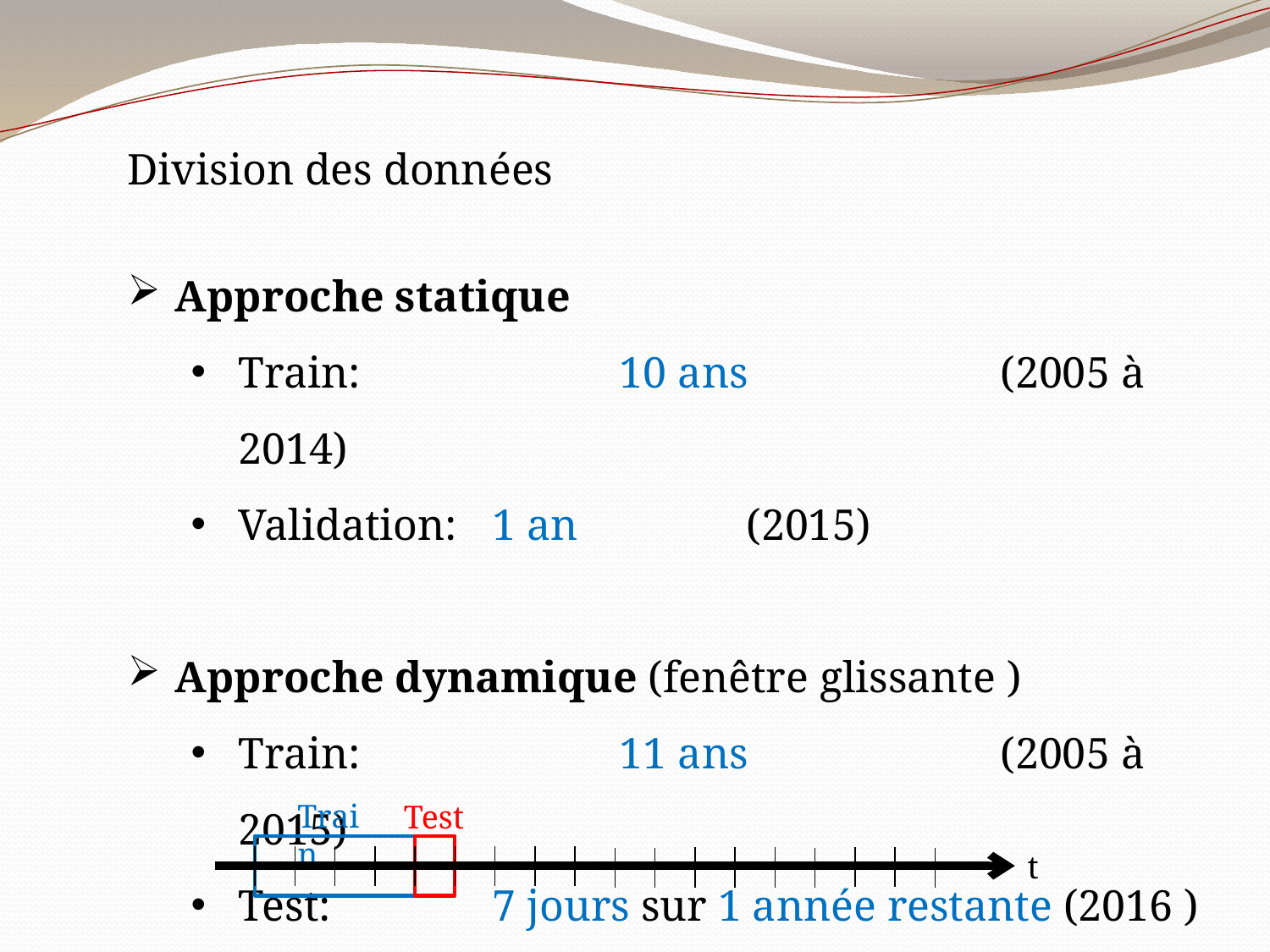

Division des données

Approche statique
Train:  		10 ans 		(2005 à 2014)
Validation: 	1 an 		(2015)

Approche dynamique (fenêtre glissante )
Train:  		11 ans 		(2005 à 2015)
Test: 		7 jours sur 1 année restante (2016 )
Train

Test

t